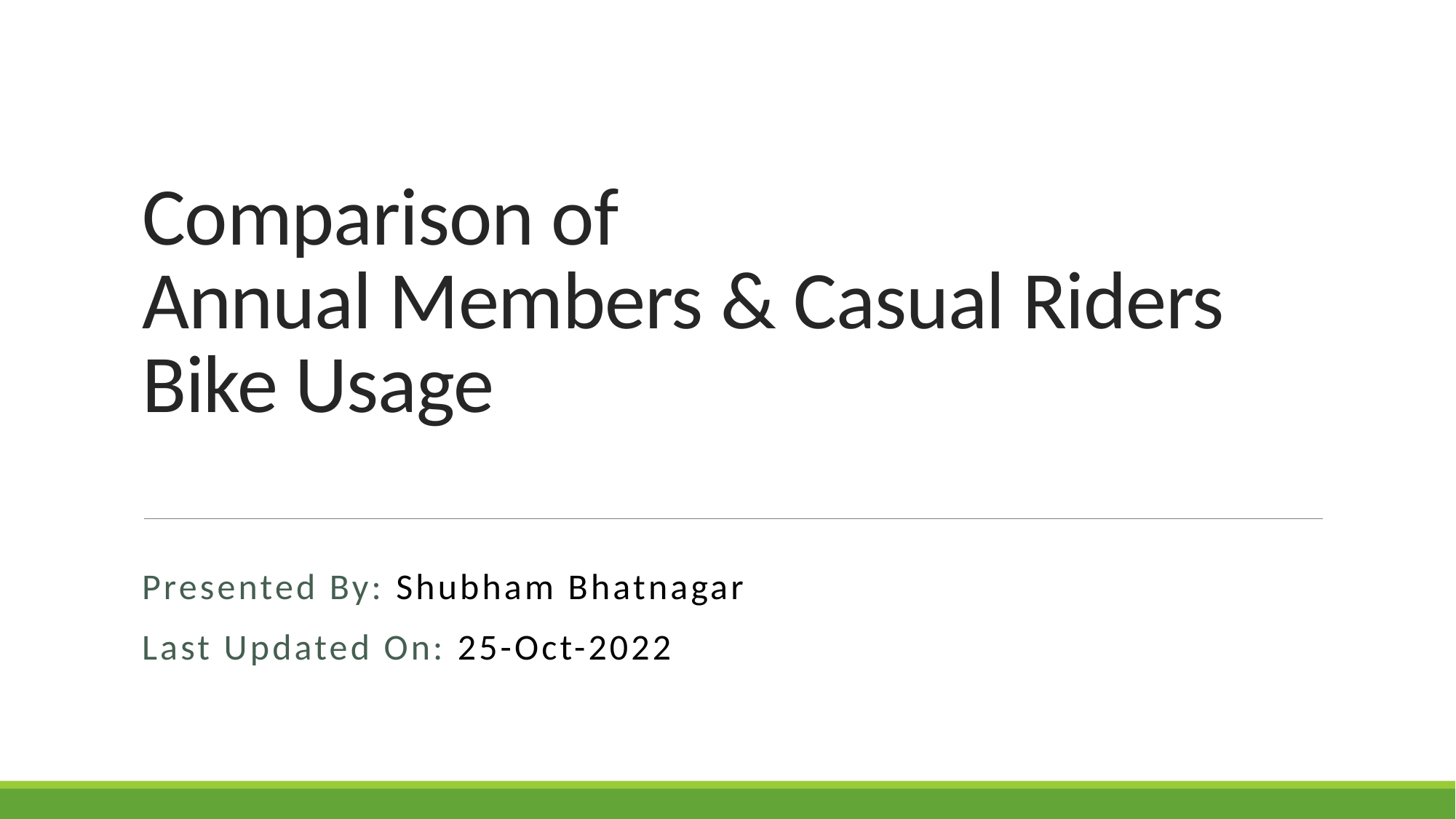

# Comparison of Annual Members & Casual Riders Bike Usage
Presented By: Shubham Bhatnagar
Last Updated On: 25-Oct-2022